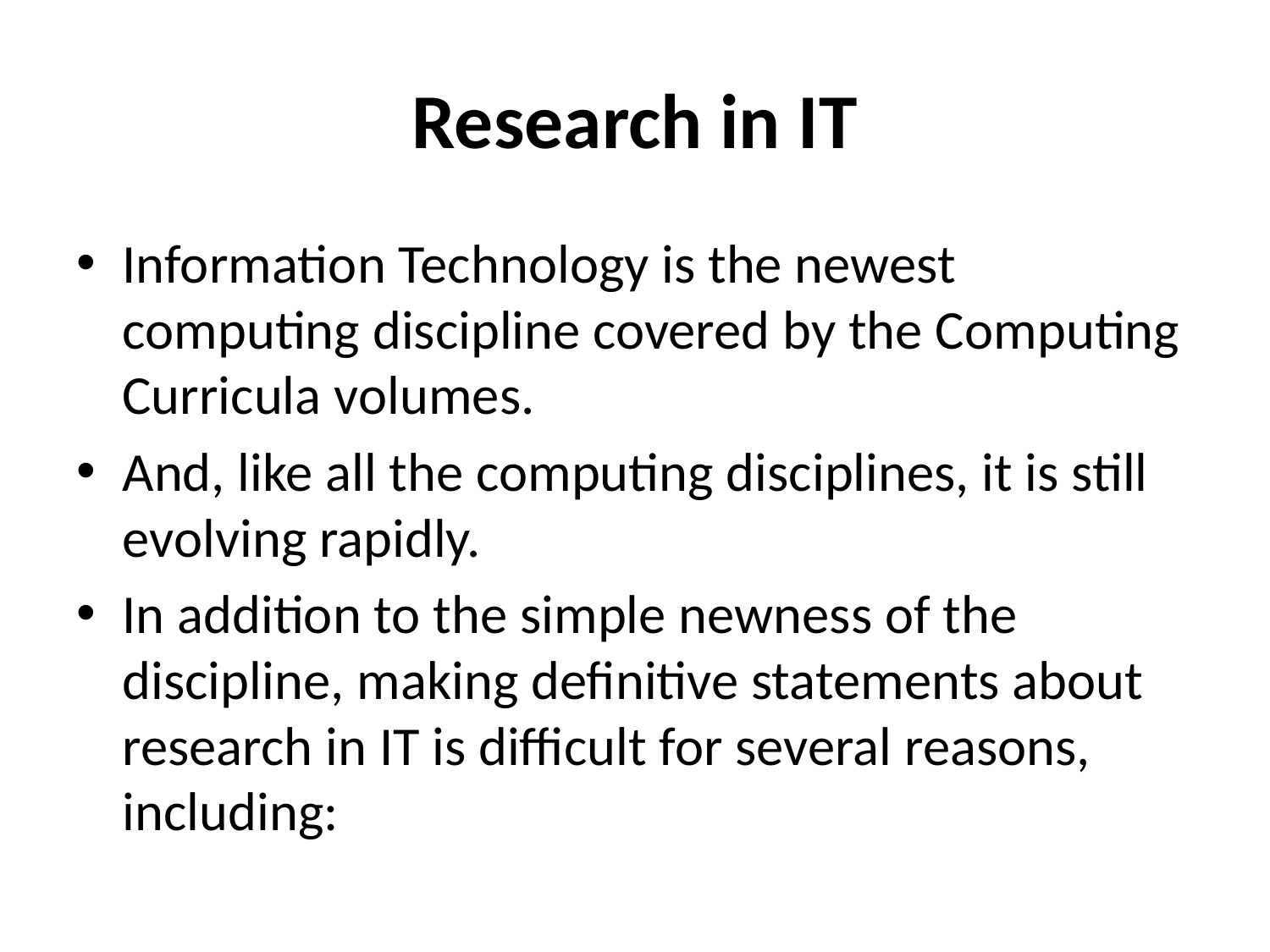

# Research in IT
Information Technology is the newest computing discipline covered by the Computing Curricula volumes.
And, like all the computing disciplines, it is still evolving rapidly.
In addition to the simple newness of the discipline, making definitive statements about research in IT is difficult for several reasons, including: